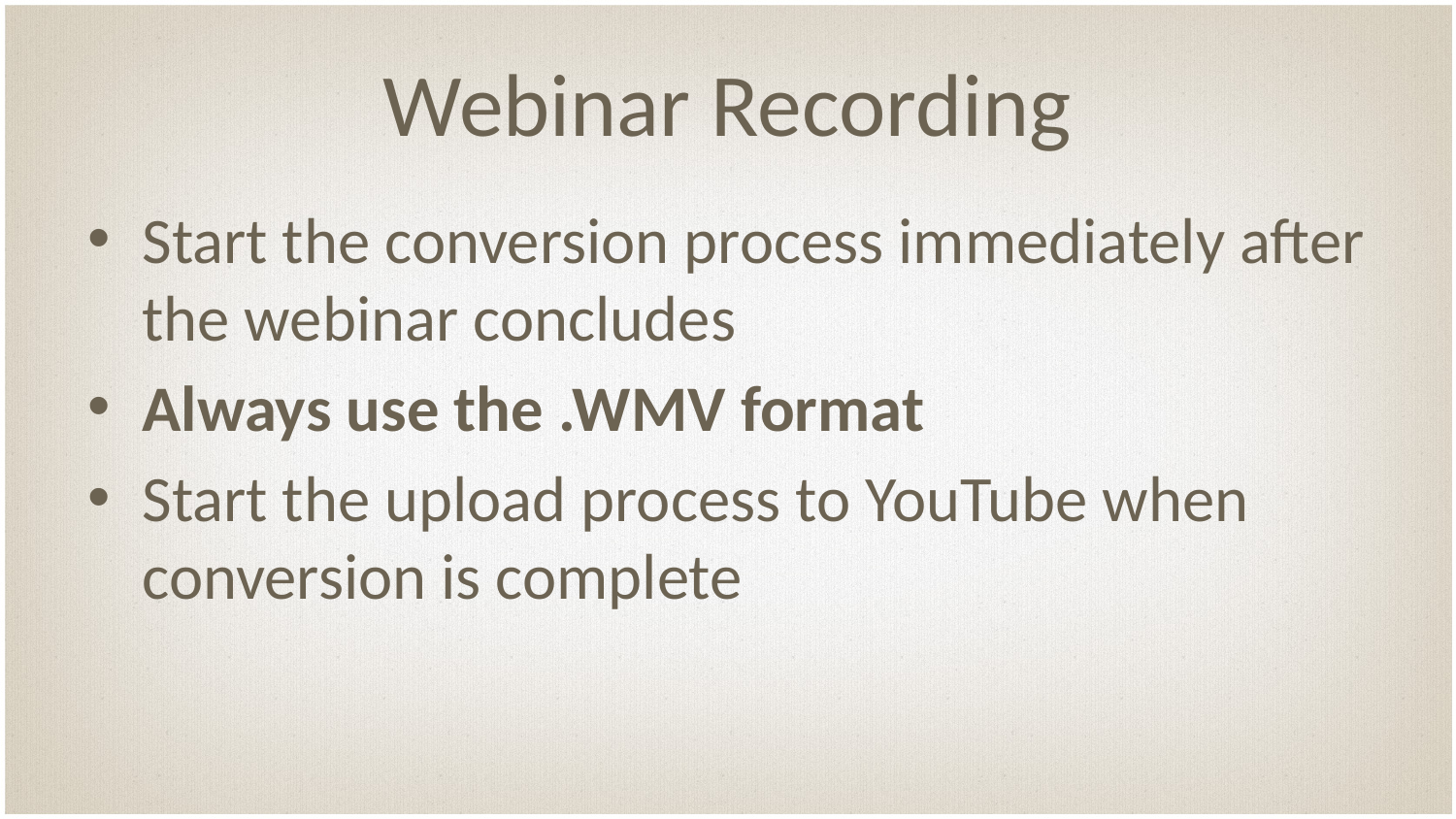

# Webinar Recording
Start the conversion process immediately after the webinar concludes
Always use the .WMV format
Start the upload process to YouTube when conversion is complete